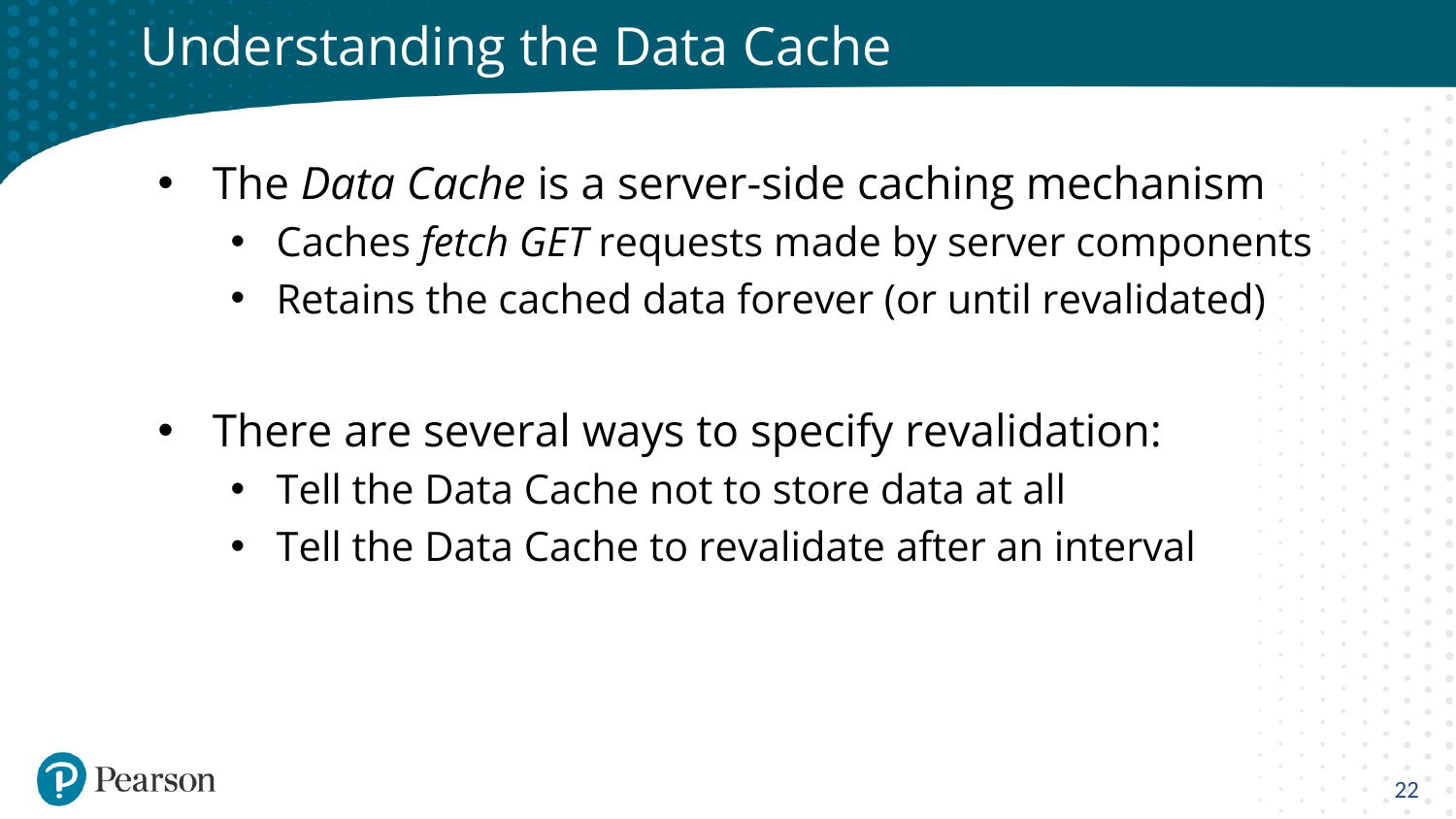

# Understanding the Data Cache
The Data Cache is a server-side caching mechanism
Caches fetch GET requests made by server components
Retains the cached data forever (or until revalidated)

There are several ways to specify revalidation:
Tell the Data Cache not to store data at all
Tell the Data Cache to revalidate after an interval
22